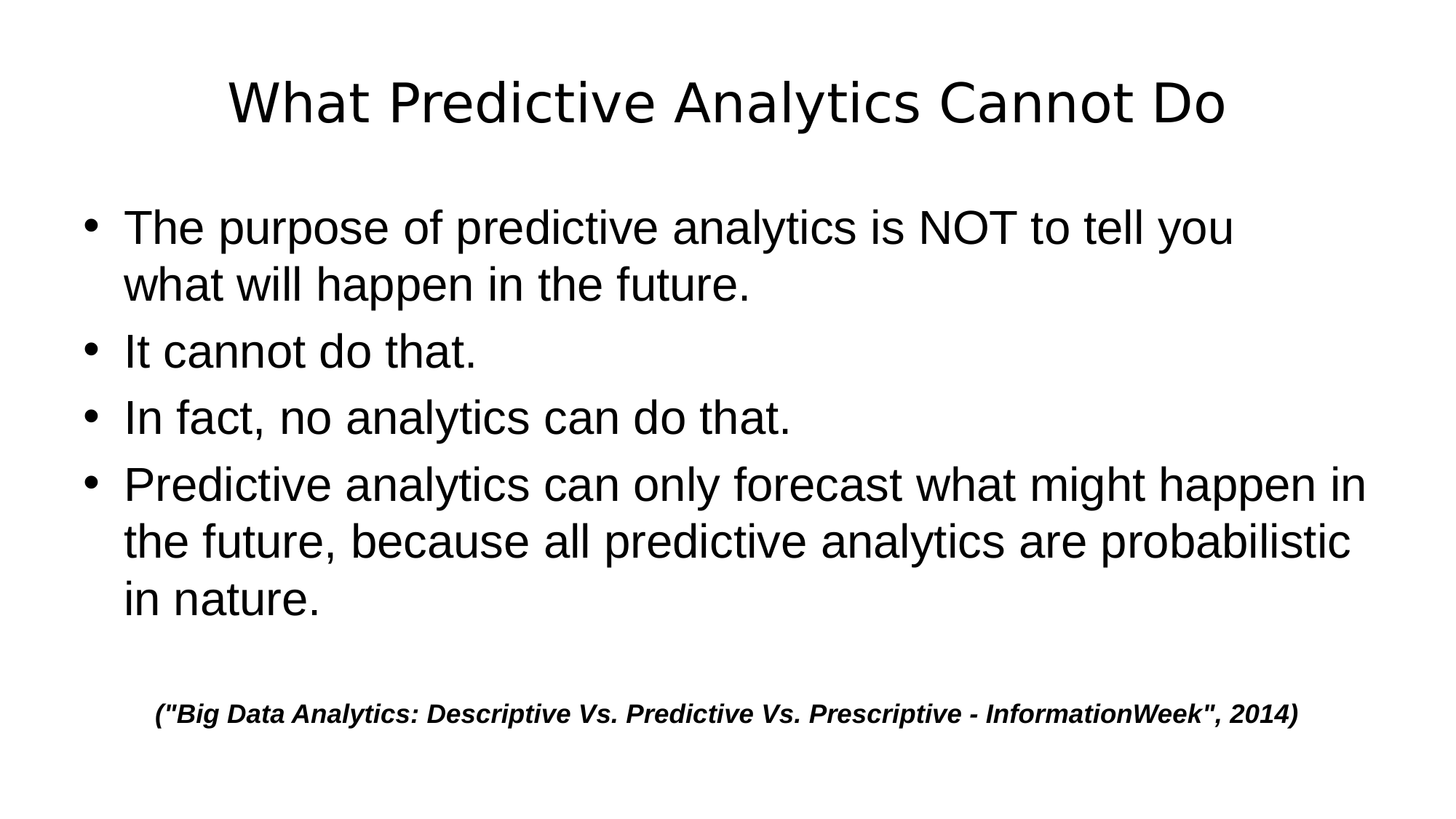

# What Predictive Analytics Cannot Do
The purpose of predictive analytics is NOT to tell you what will happen in the future.
It cannot do that.
In fact, no analytics can do that.
Predictive analytics can only forecast what might happen in the future, because all predictive analytics are probabilistic in nature.

("Big Data Analytics: Descriptive Vs. Predictive Vs. Prescriptive - InformationWeek", 2014)